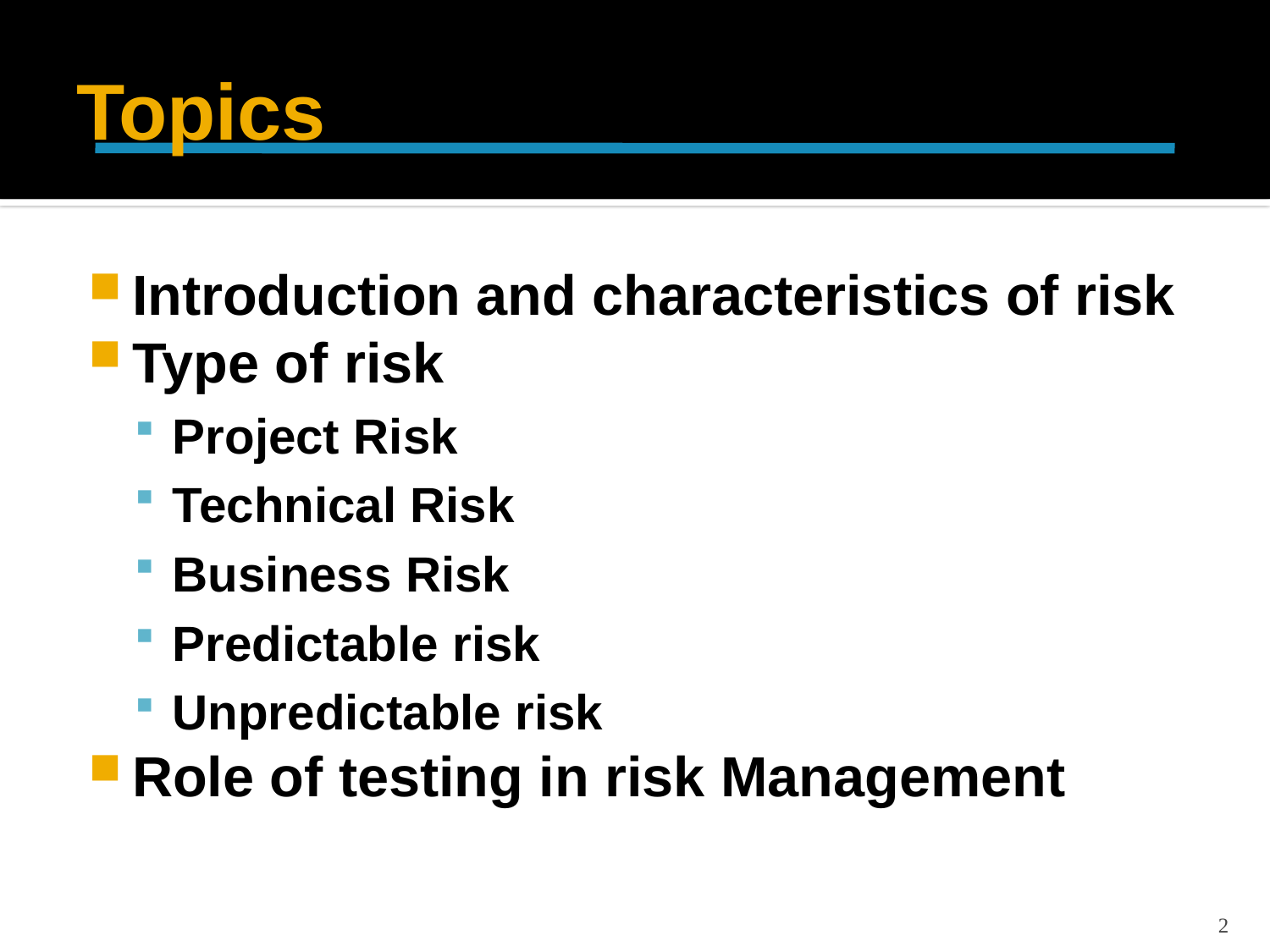

# Topics
Introduction and characteristics of risk
Type of risk
Project Risk
Technical Risk
Business Risk
Predictable risk
Unpredictable risk
Role of testing in risk Management

2